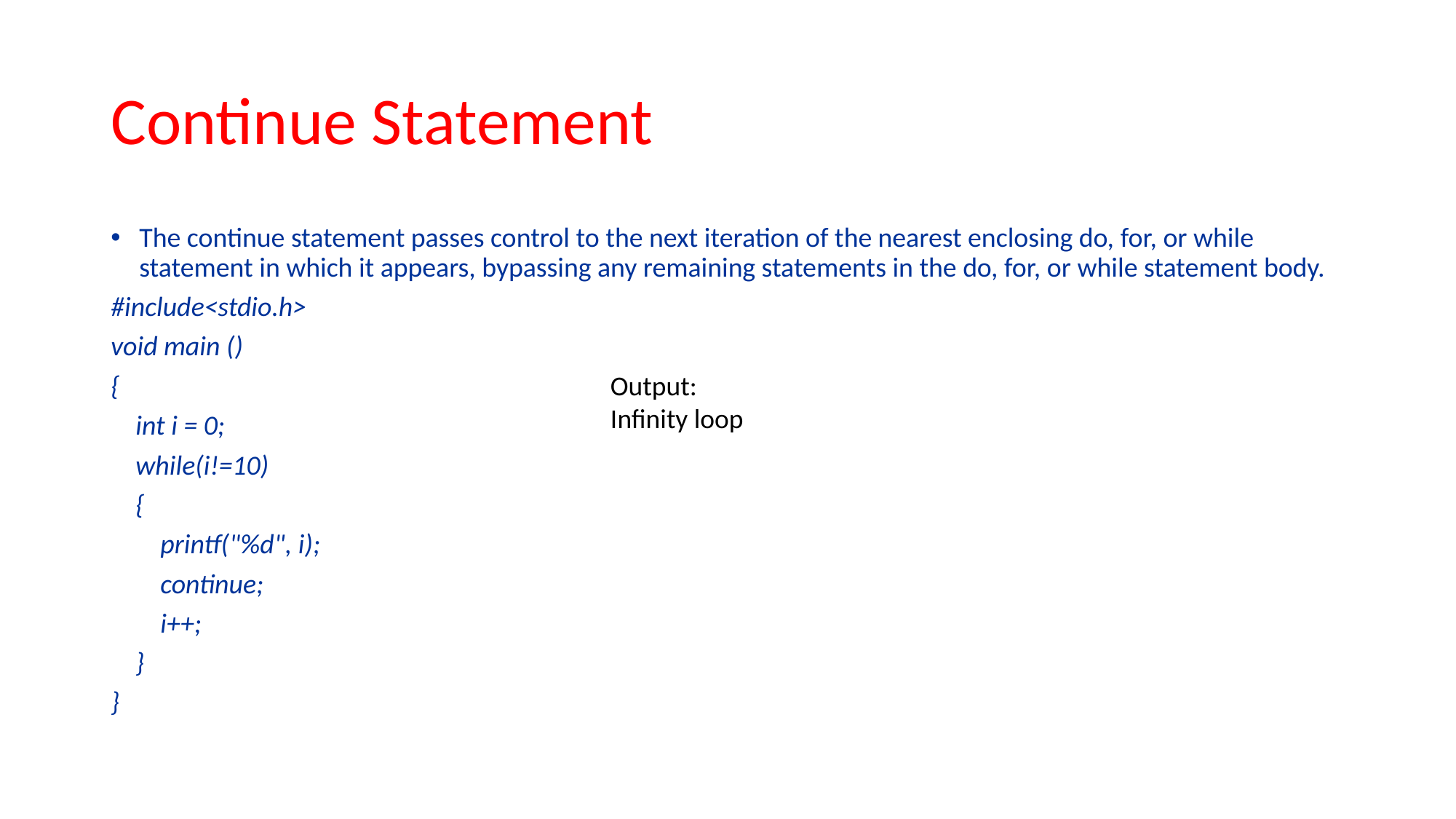

# Continue Statement
The continue statement passes control to the next iteration of the nearest enclosing do, for, or while statement in which it appears, bypassing any remaining statements in the do, for, or while statement body.
#include<stdio.h>
void main ()
{
    int i = 0;
    while(i!=10)
    {
        printf("%d", i);
        continue;
        i++;
    }
}
Output:
Infinity loop